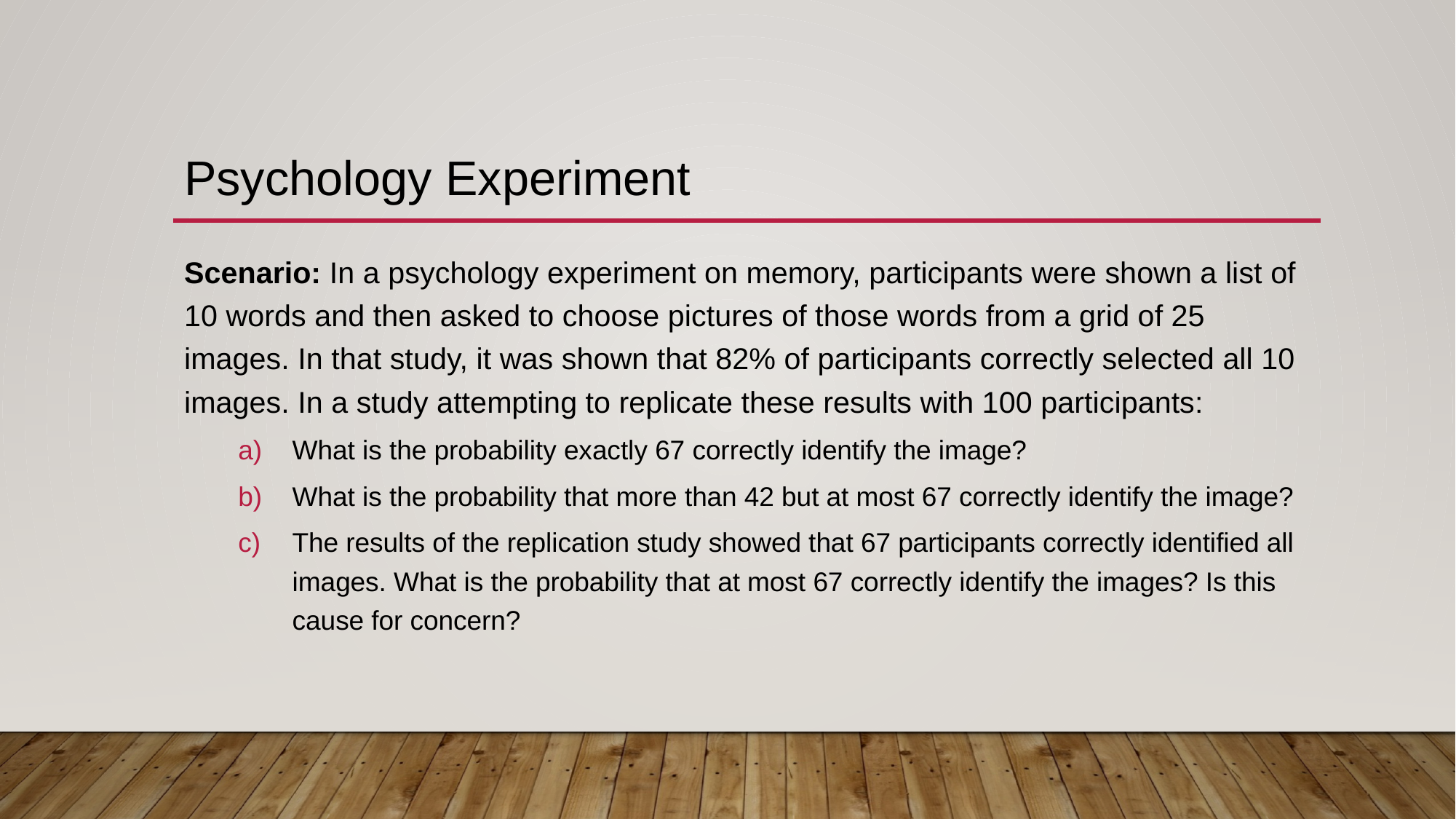

# Psychology Experiment
Scenario: In a psychology experiment on memory, participants were shown a list of 10 words and then asked to choose pictures of those words from a grid of 25 images. In that study, it was shown that 82% of participants correctly selected all 10 images. In a study attempting to replicate these results with 100 participants:
What is the probability exactly 67 correctly identify the image?
What is the probability that more than 42 but at most 67 correctly identify the image?
The results of the replication study showed that 67 participants correctly identified all images. What is the probability that at most 67 correctly identify the images? Is this cause for concern?